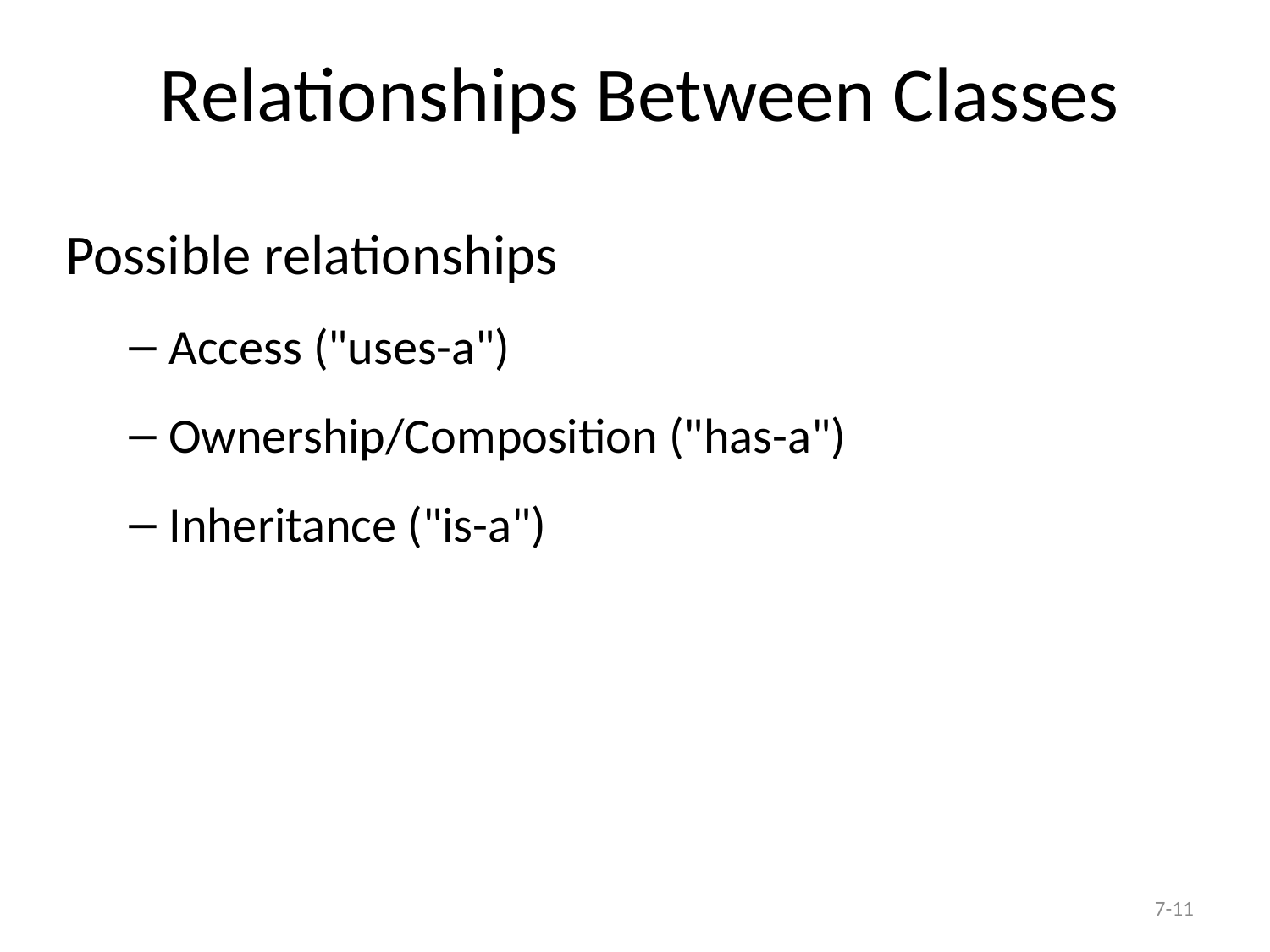

# Relationships Between Classes
Possible relationships
Access ("uses-a")
Ownership/Composition ("has-a")
Inheritance ("is-a")

7-11